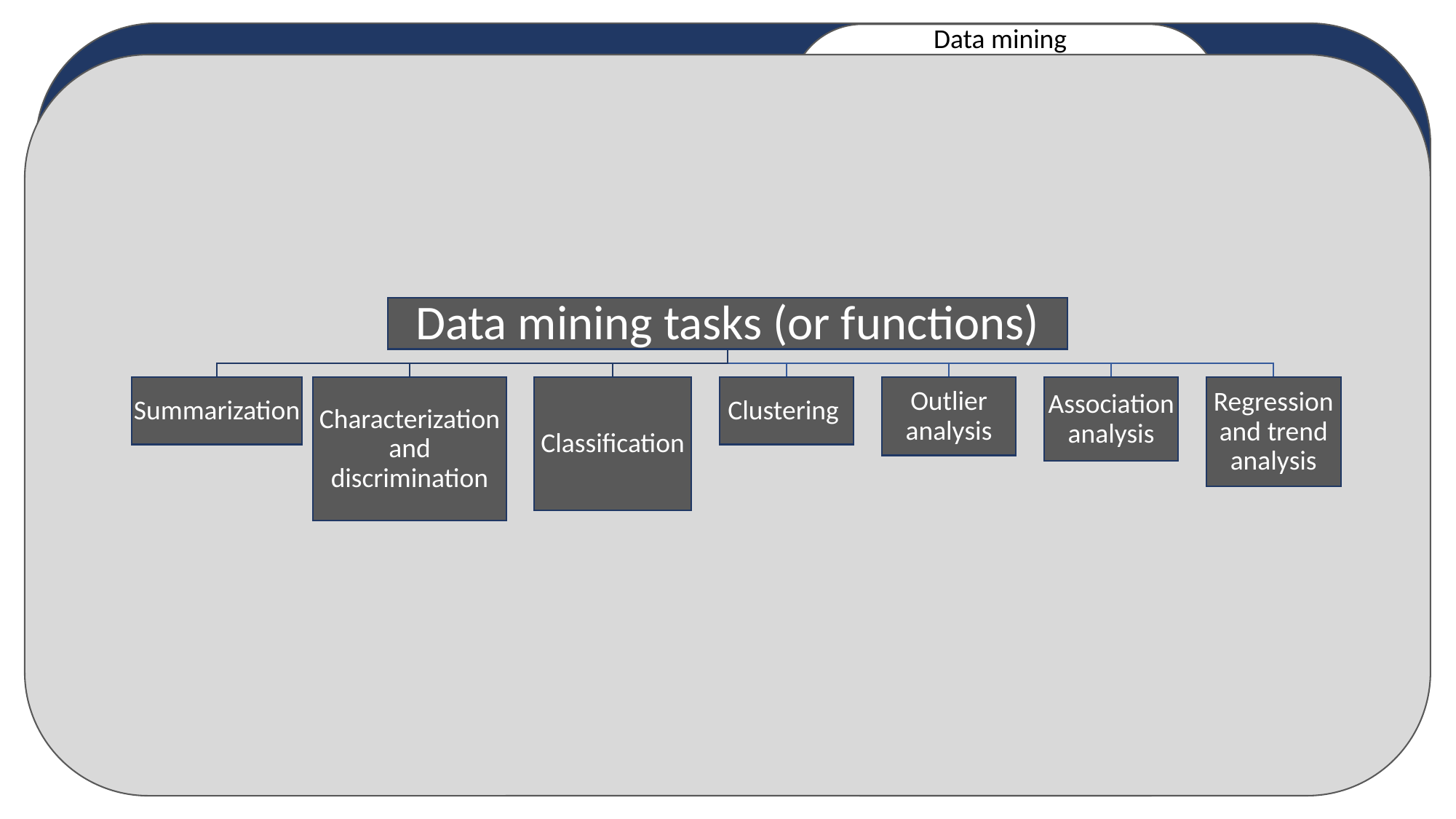

Data mining

Data mining tasks (or functions)
Summarization
Characterization and discrimination
Classification
Clustering
Outlier analysis
Association analysis
Regression and trend analysis